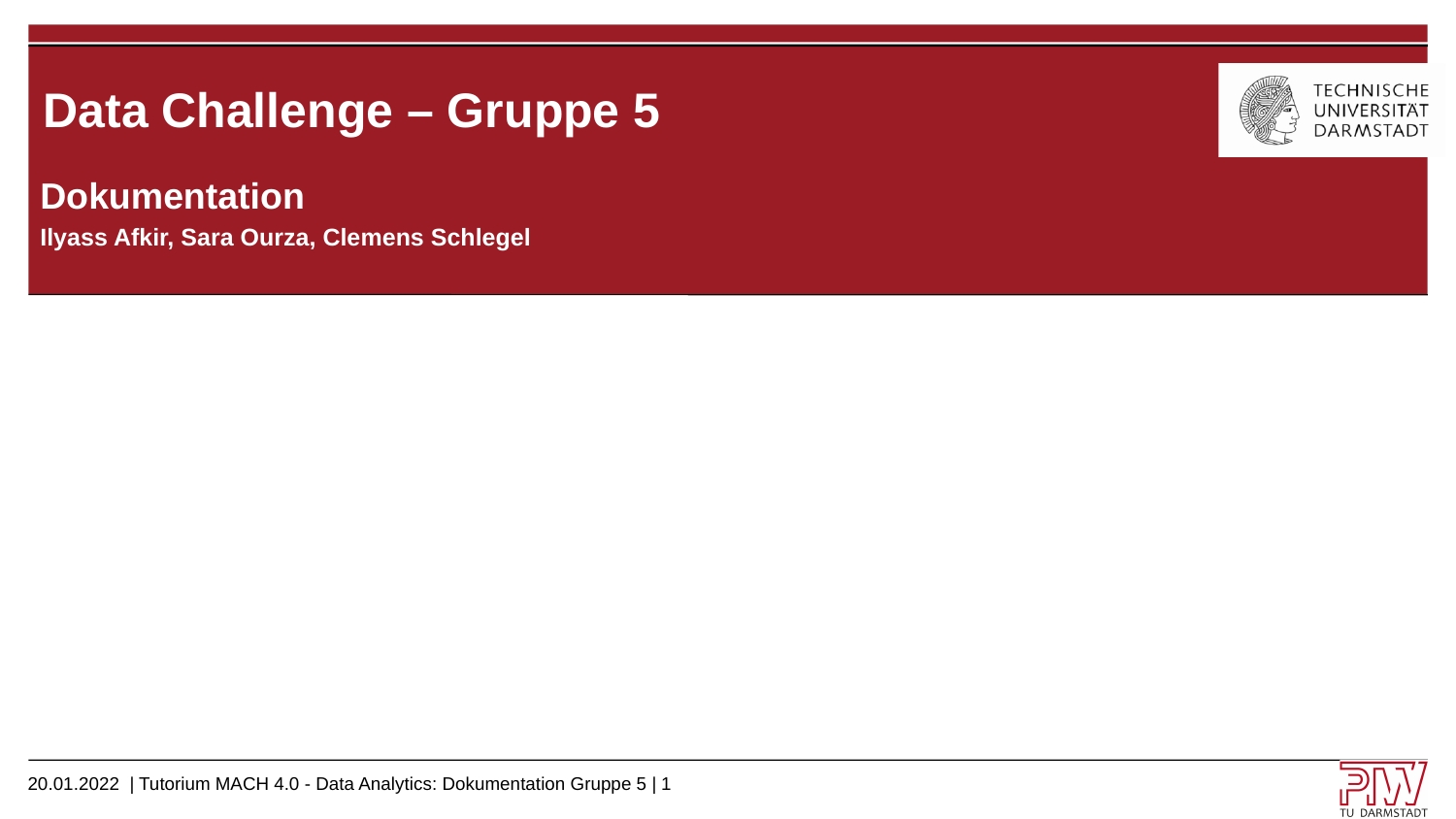

# Data Challenge – Gruppe 5
Dokumentation
Ilyass Afkir, Sara Ourza, Clemens Schlegel